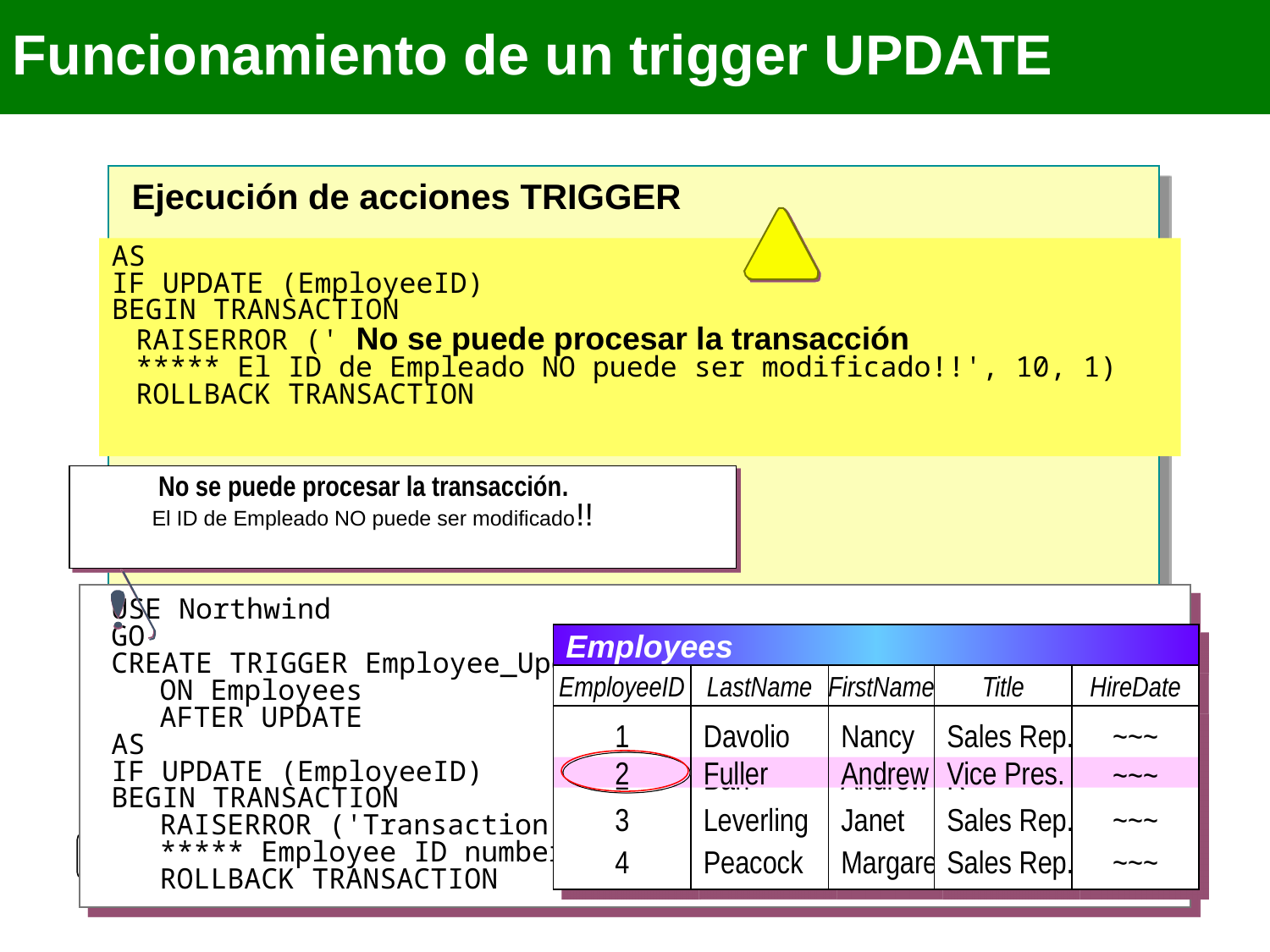

Funcionamiento de un trigger UPDATE
Funcionamiento de un trigger UPDATE

Ejecución de acciones TRIGGER

  No se puede procesar la transacción.
 El ID de Empleado NO puede ser modificado!!

AS
IF UPDATE (EmployeeID)
BEGIN TRANSACTION
	RAISERROR (' No se puede procesar la transacción
	***** El ID de Empleado NO puede ser modificado!!', 10, 1)
	ROLLBACK TRANSACTION
USE Northwind
GO
CREATE TRIGGER Employee_Update
	ON Employees
	AFTER UPDATE
AS
IF UPDATE (EmployeeID)
BEGIN TRANSACTION
	RAISERROR ('Transaction cannot be processed.\
	***** Employee ID number cannot be modified.', 10, 1)
	ROLLBACK TRANSACTION
Employees
EmployeeID
LastName
FirstName
Title
HireDate
1
2
3
4

2
Fuller
Andrew
Vice Pres.
~~~
Davolio
Barr
Leverling
Peacock
Nancy
Andrew
Janet
Margaret
Sales Rep.
R
Sales Rep.
Sales Rep.
~~~
~~~
~~~
~~~

UPDATE Employees
SET EmployeeID = 17
WHERE EmployeeID = 2
Employees
EmployeeID
LastName
FirstName
Title
HireDate
1
2
3
4

2
Fuller
Andrew
Vice Pres.
~~~
Davolio
Barr
Leverling
Peacock
Nancy
Andrew
Janet
Margaret
Sales Rep.
R
Sales Rep.
Sales Rep.
~~~
~~~
~~~
~~~

Instrucción UPDATE registrada como instrucciones INSERT y
DELETE
inserted
17
Fuller
Andrew
Vice Pres.
~~~

deleted

2
Fuller
Andrew
Vice Pres.
~~~